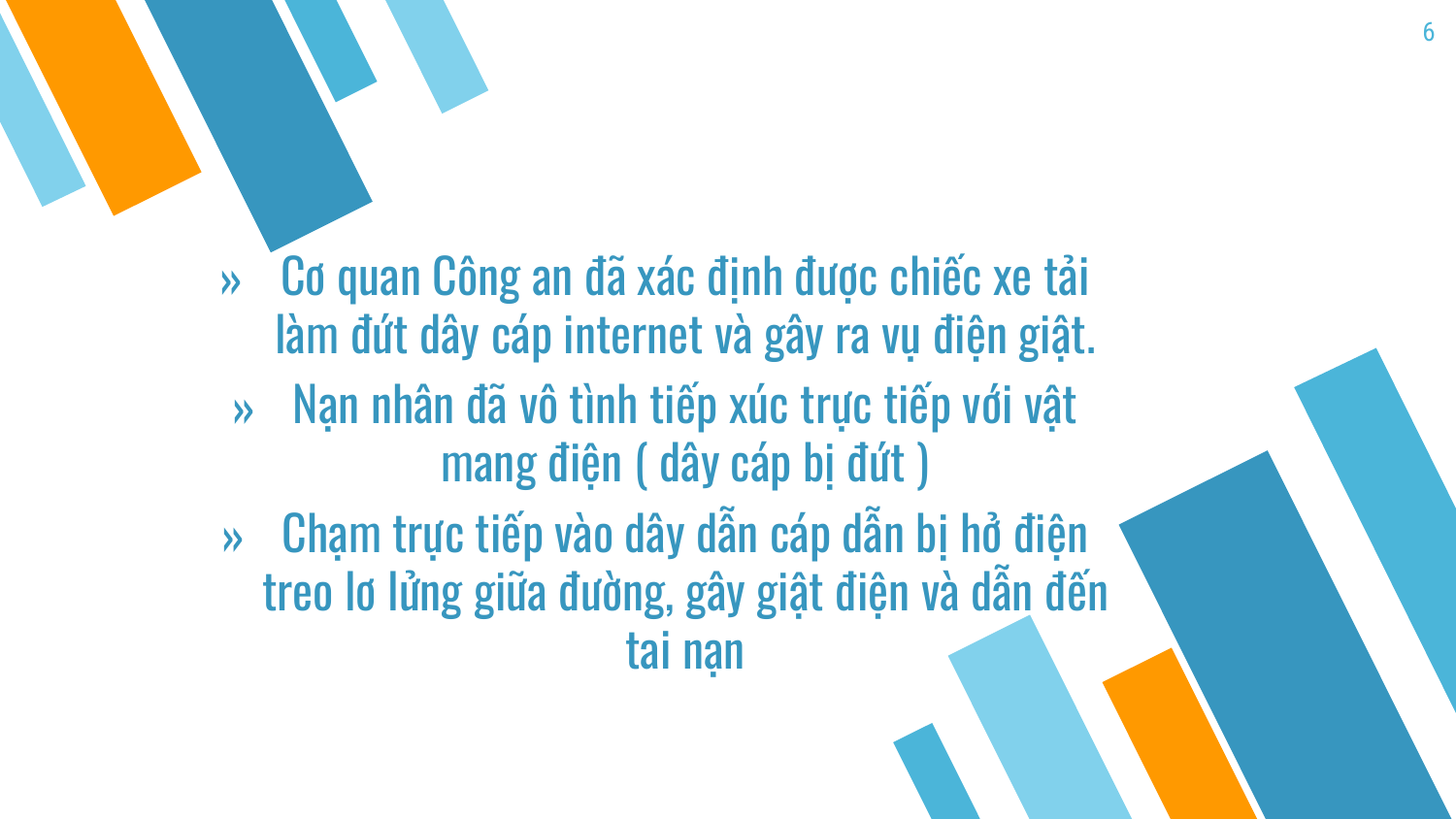

6
Cơ quan Công an đã xác định được chiếc xe tải làm đứt dây cáp internet và gây ra vụ điện giật.
Nạn nhân đã vô tình tiếp xúc trực tiếp với vật mang điện ( dây cáp bị đứt )
Chạm trực tiếp vào dây dẫn cáp dẫn bị hở điện treo lơ lửng giữa đường, gây giật điện và dẫn đến tai nạn